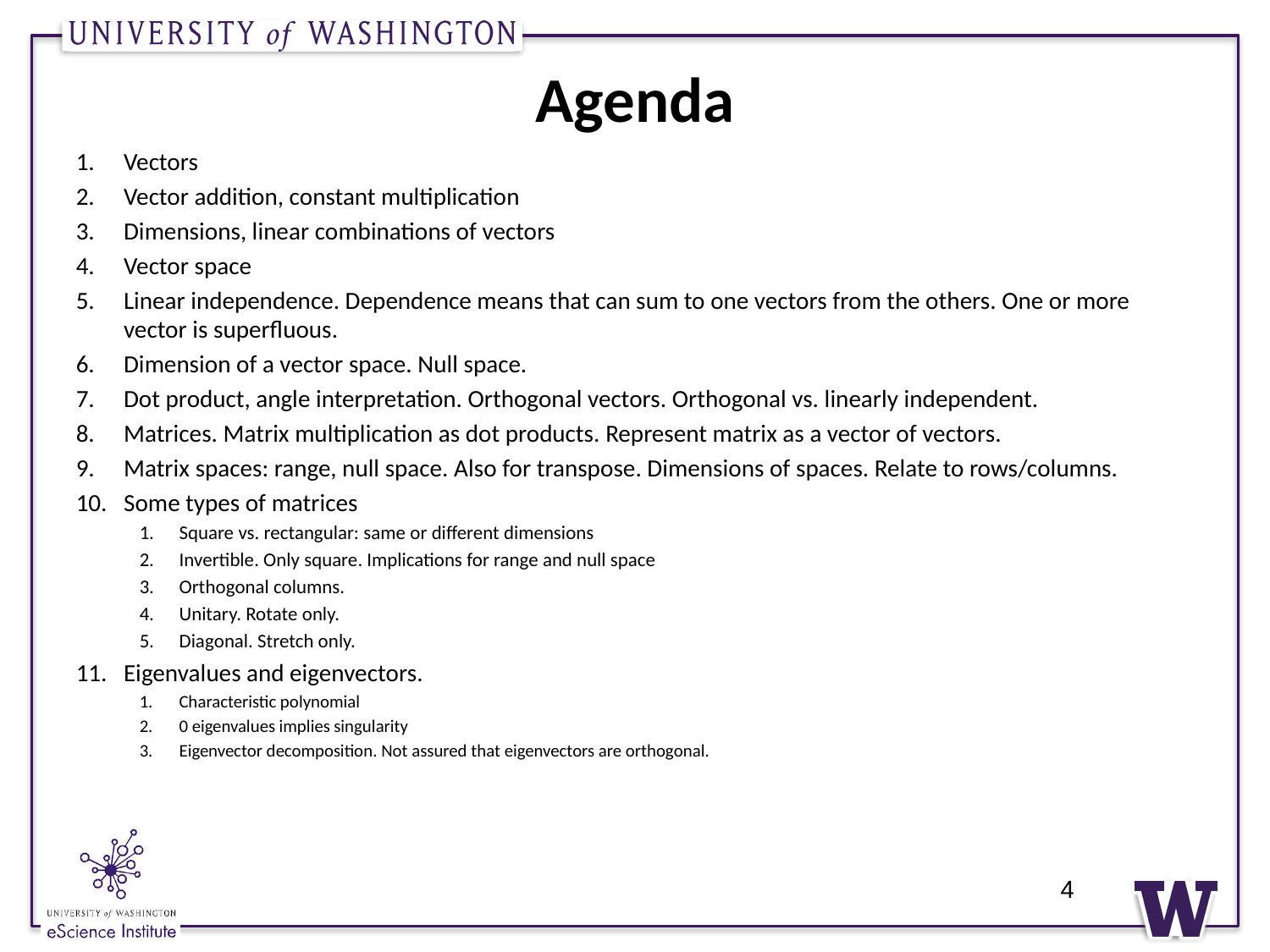

# Agenda
Vectors
Vector addition, constant multiplication
Dimensions, linear combinations of vectors
Vector space
Linear independence. Dependence means that can sum to one vectors from the others. One or more vector is superfluous.
Dimension of a vector space. Null space.
Dot product, angle interpretation. Orthogonal vectors. Orthogonal vs. linearly independent.
Matrices. Matrix multiplication as dot products. Represent matrix as a vector of vectors.
Matrix spaces: range, null space. Also for transpose. Dimensions of spaces. Relate to rows/columns.
Some types of matrices
Square vs. rectangular: same or different dimensions
Invertible. Only square. Implications for range and null space
Orthogonal columns.
Unitary. Rotate only.
Diagonal. Stretch only.
Eigenvalues and eigenvectors.
Characteristic polynomial
0 eigenvalues implies singularity
Eigenvector decomposition. Not assured that eigenvectors are orthogonal.

4